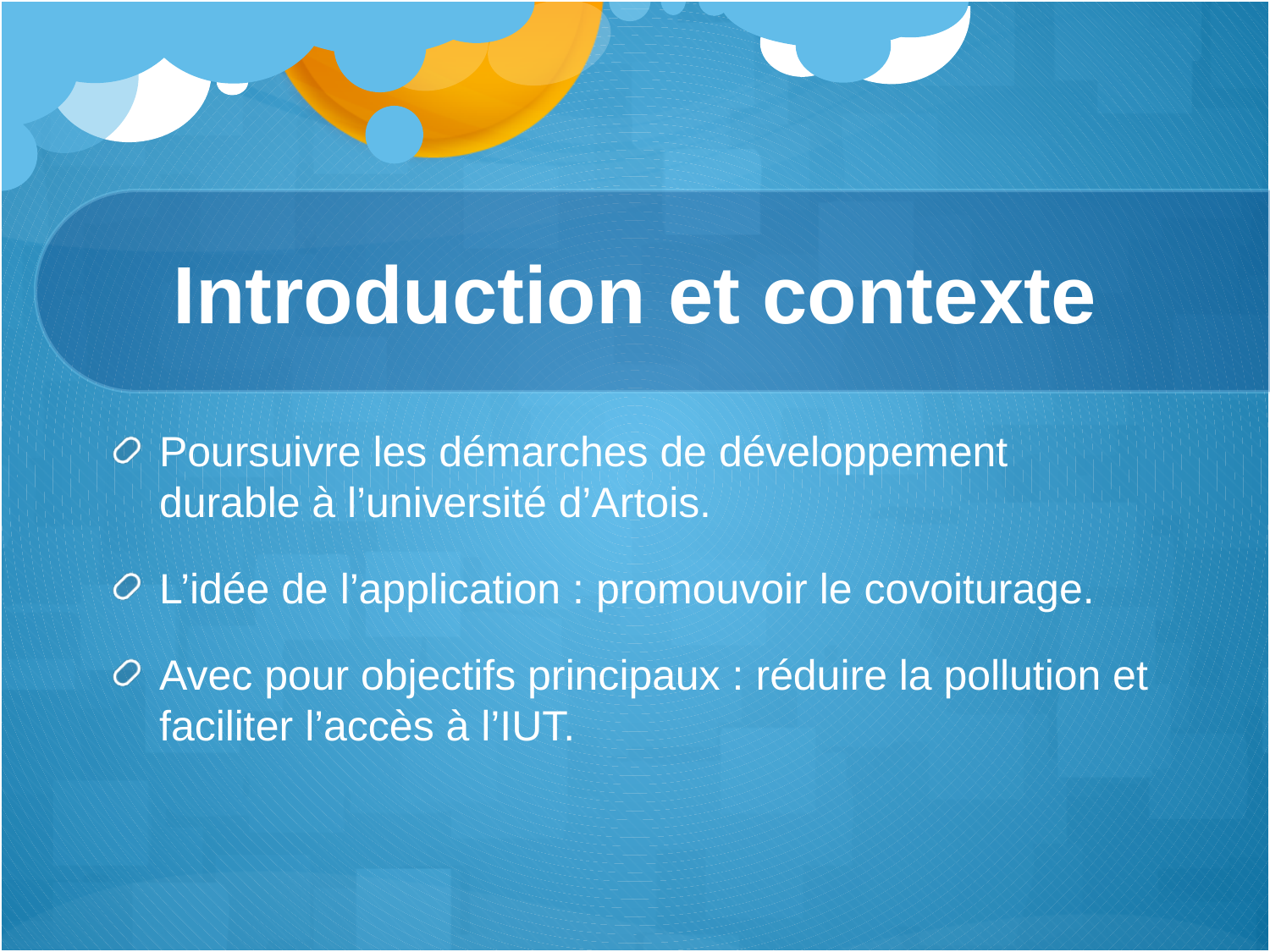

# Introduction et contexte
Poursuivre les démarches de développement durable à l’université d’Artois.
L’idée de l’application : promouvoir le covoiturage.
Avec pour objectifs principaux : réduire la pollution et faciliter l’accès à l’IUT.